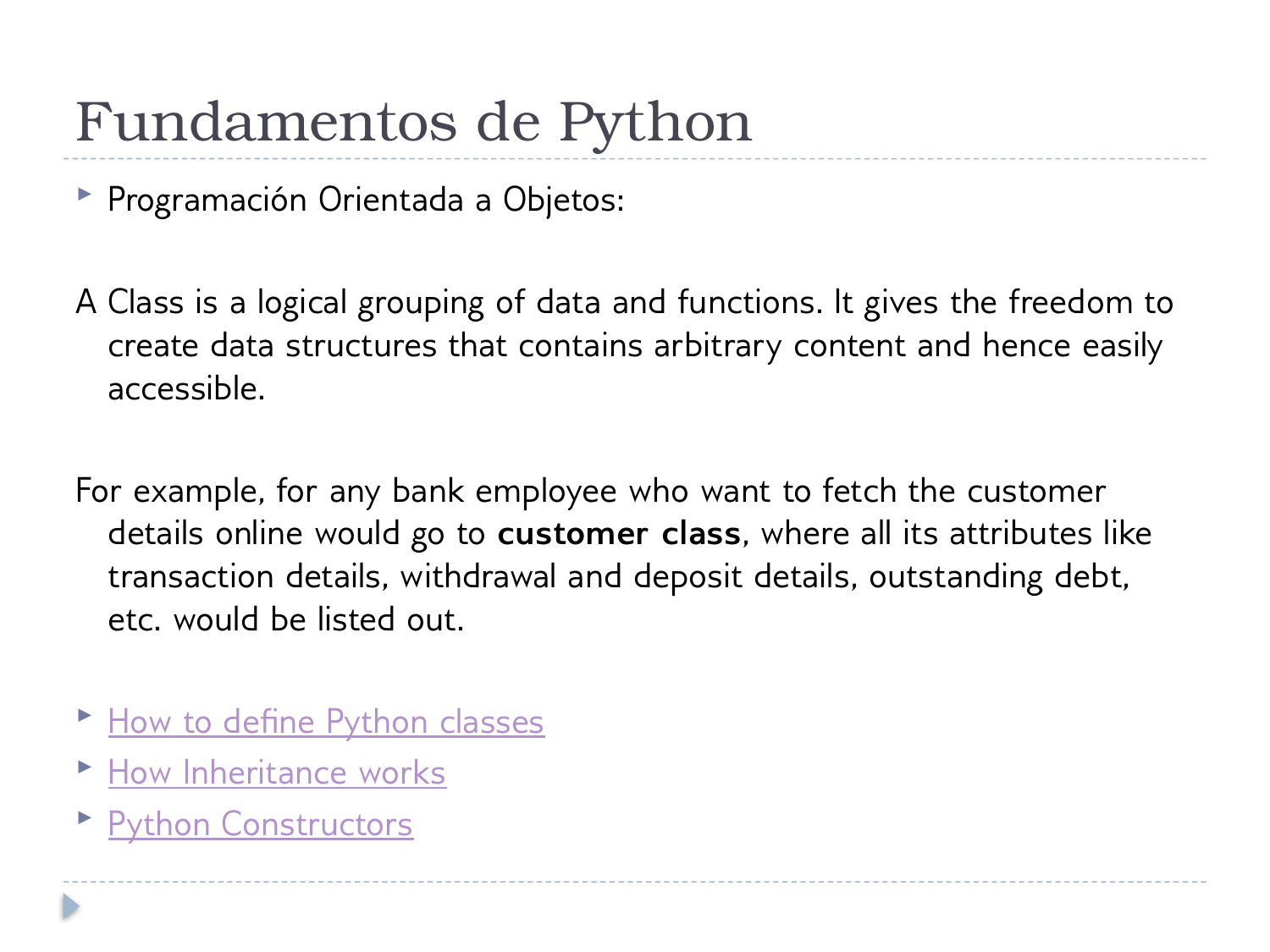

# Fundamentos de Python
Programación Orientada a Objetos:

A Class is a logical grouping of data and functions. It gives the freedom to create data structures that contains arbitrary content and hence easily accessible.

For example, for any bank employee who want to fetch the customer details online would go to customer class, where all its attributes like transaction details, withdrawal and deposit details, outstanding debt, etc. would be listed out.

How to define Python classes
How Inheritance works
Python Constructors